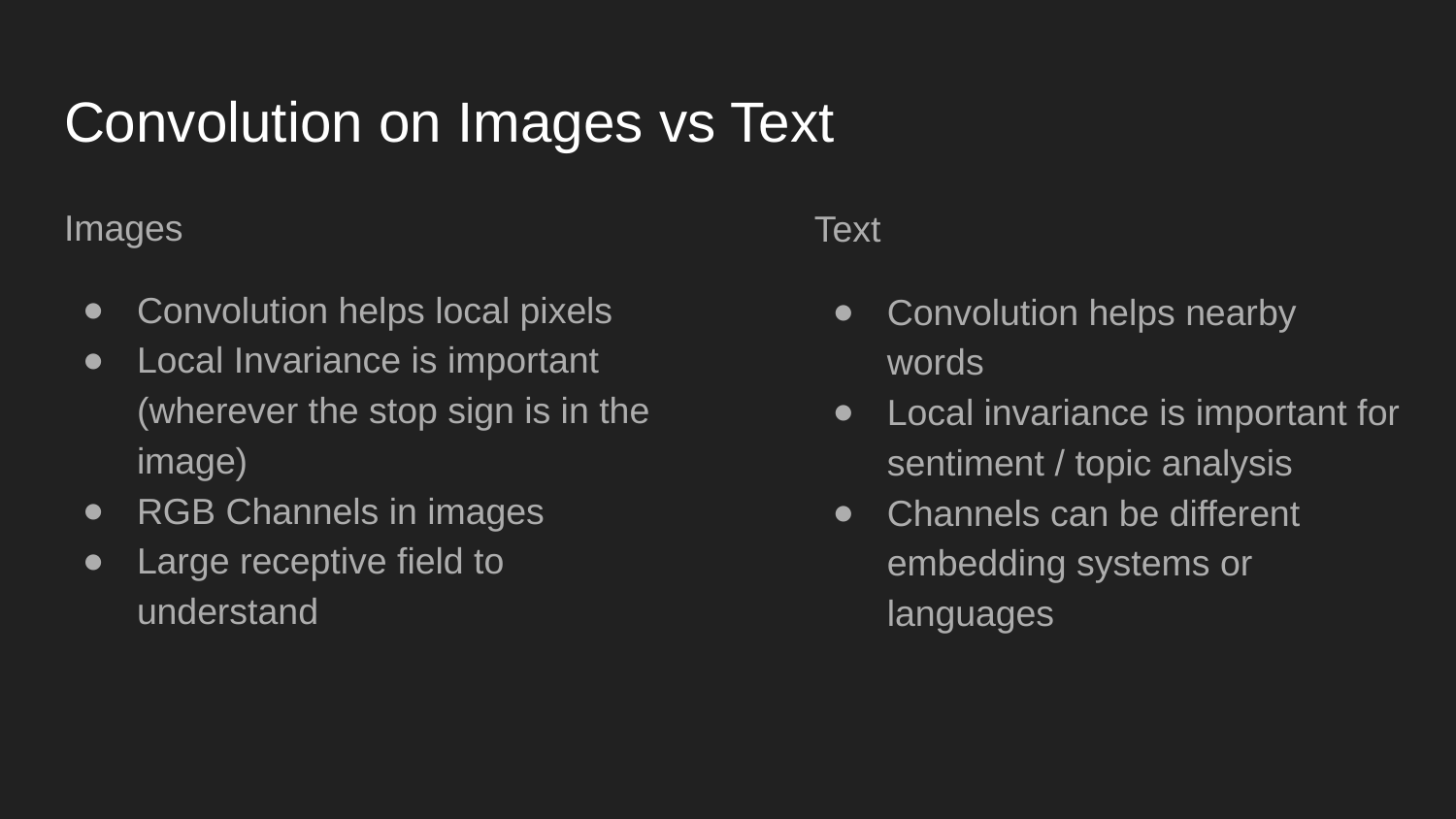

# Convolution on Images vs Text
Images
Convolution helps local pixels
Local Invariance is important (wherever the stop sign is in the image)
RGB Channels in images
Large receptive field to understand

Text
Convolution helps nearby words
Local invariance is important for sentiment / topic analysis
Channels can be different embedding systems or languages